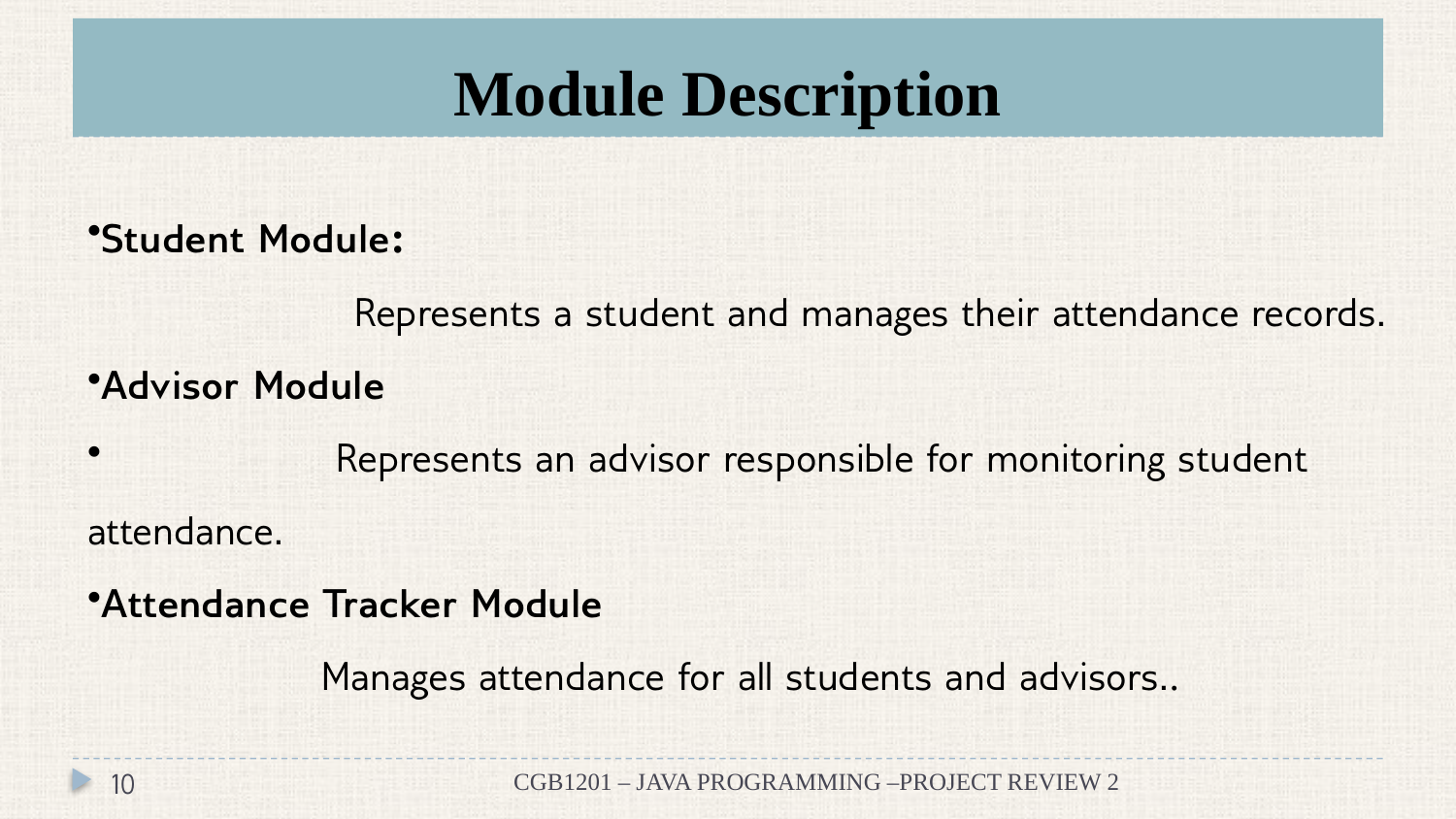

# Module Description
Student Module:
                      Represents a student and manages their attendance records.
Advisor Module
                       Represents an advisor responsible for monitoring student attendance.
Attendance Tracker Module
                       Manages attendance for all students and advisors..
10
CGB1201 – JAVA PROGRAMMING –PROJECT REVIEW 2